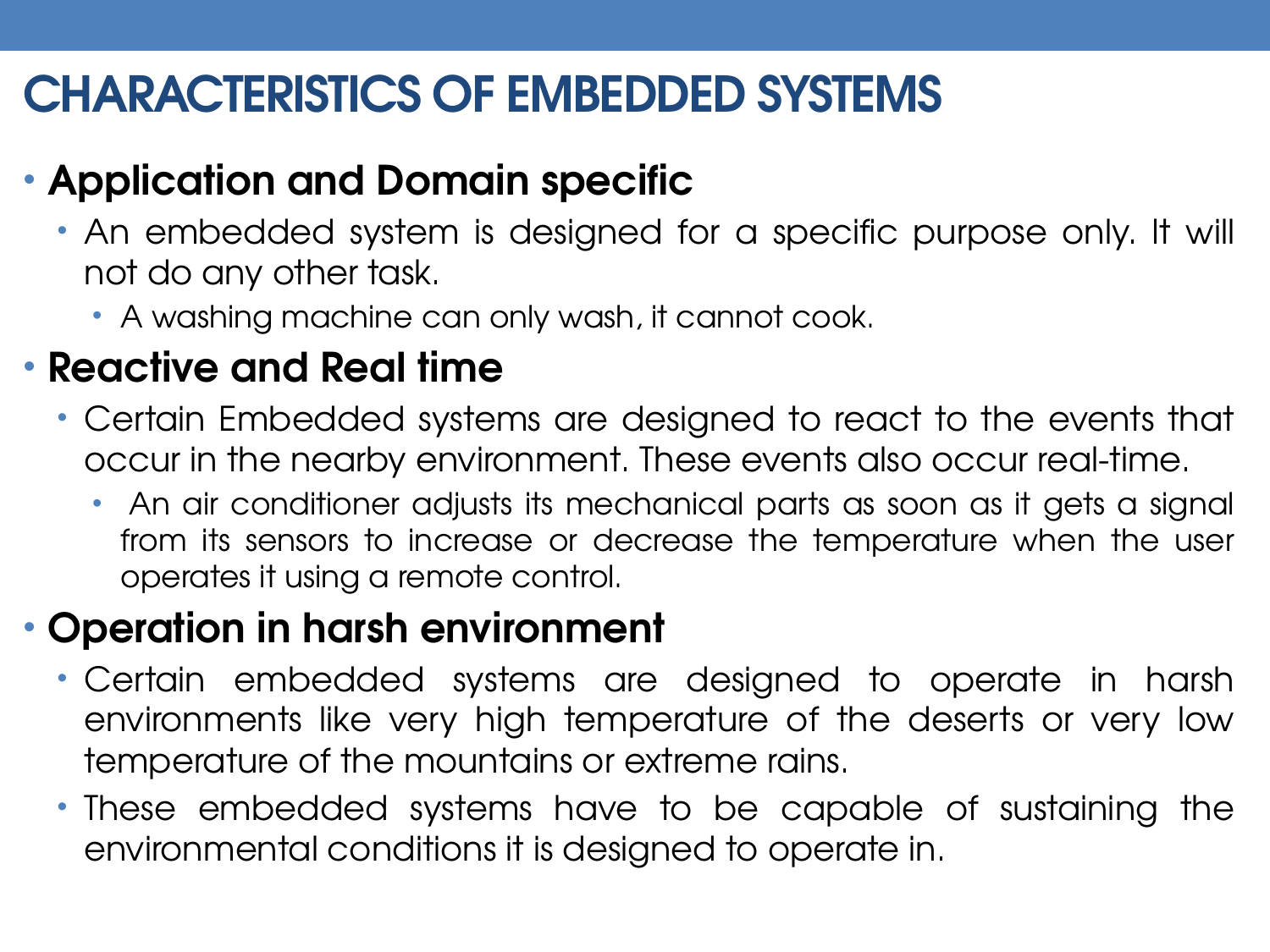

# CHARACTERISTICS OF EMBEDDED SYSTEMS
Application and Domain specific
An embedded system is designed for a specific purpose only. It will not do any other task.
A washing machine can only wash, it cannot cook.
Reactive and Real time
Certain Embedded systems are designed to react to the events that occur in the nearby environment. These events also occur real-time.
 An air conditioner adjusts its mechanical parts as soon as it gets a signal from its sensors to increase or decrease the temperature when the user operates it using a remote control.
Operation in harsh environment
Certain embedded systems are designed to operate in harsh environments like very high temperature of the deserts or very low temperature of the mountains or extreme rains.
These embedded systems have to be capable of sustaining the environmental conditions it is designed to operate in.